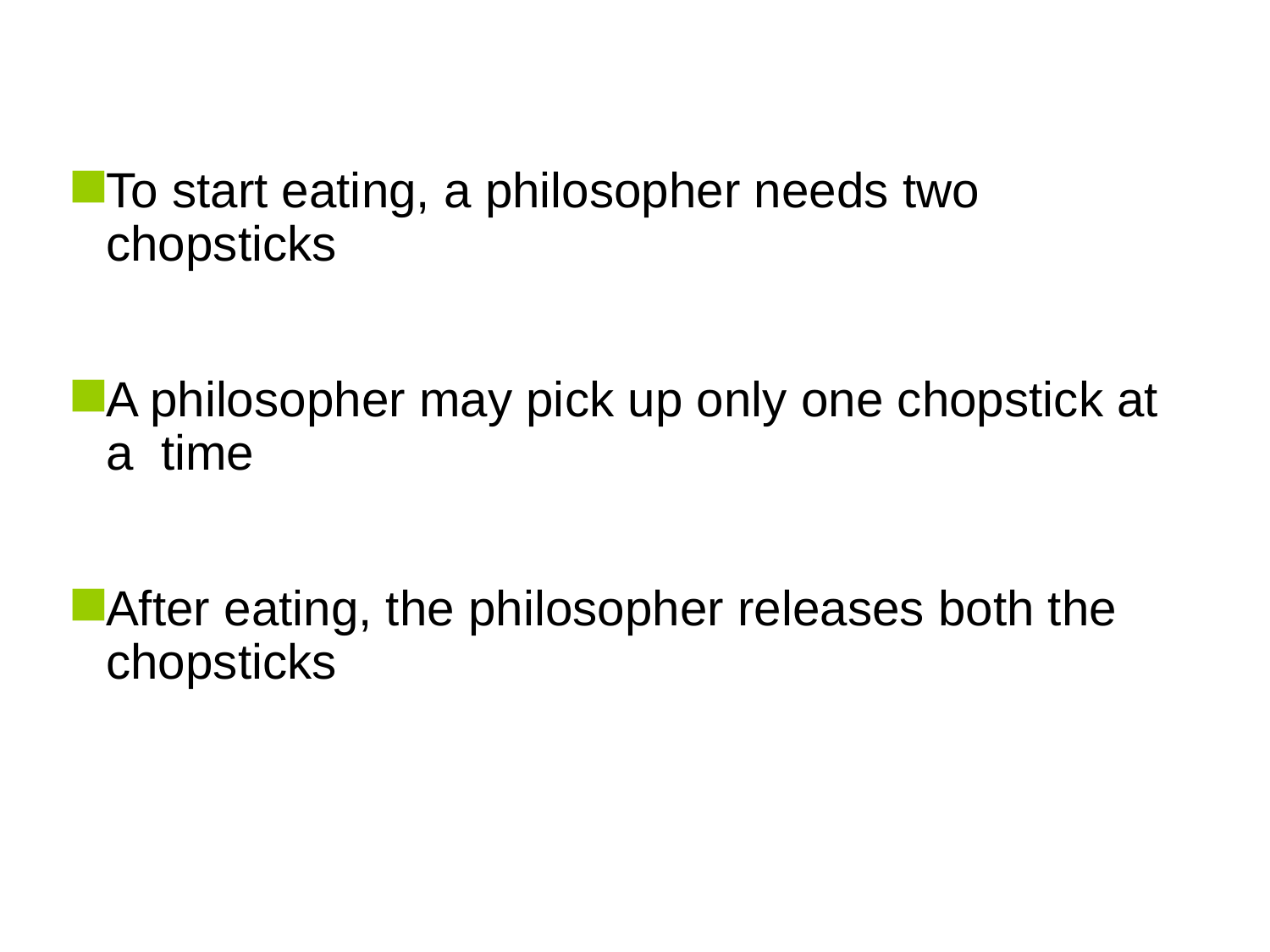

To start eating, a philosopher needs two chopsticks

A philosopher may pick up only one chopstick at a  time

After eating, the philosopher releases both the chopsticks